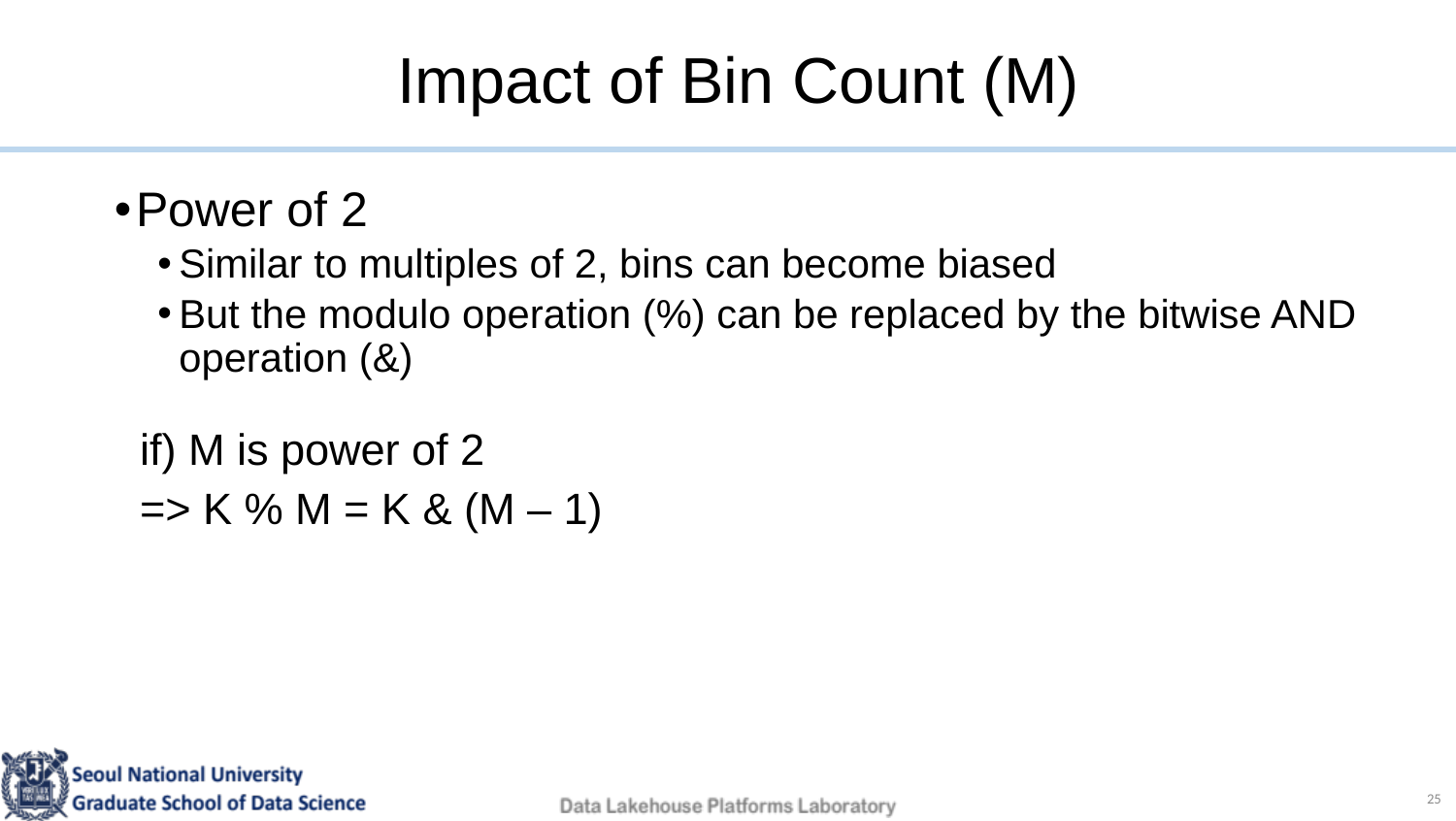

# Impact of Bin Count (M)
Power of 2
Similar to multiples of 2, bins can become biased
But the modulo operation (%) can be replaced by the bitwise AND operation (&)
if) M is power of 2
=> K % M = K & (M – 1)

25